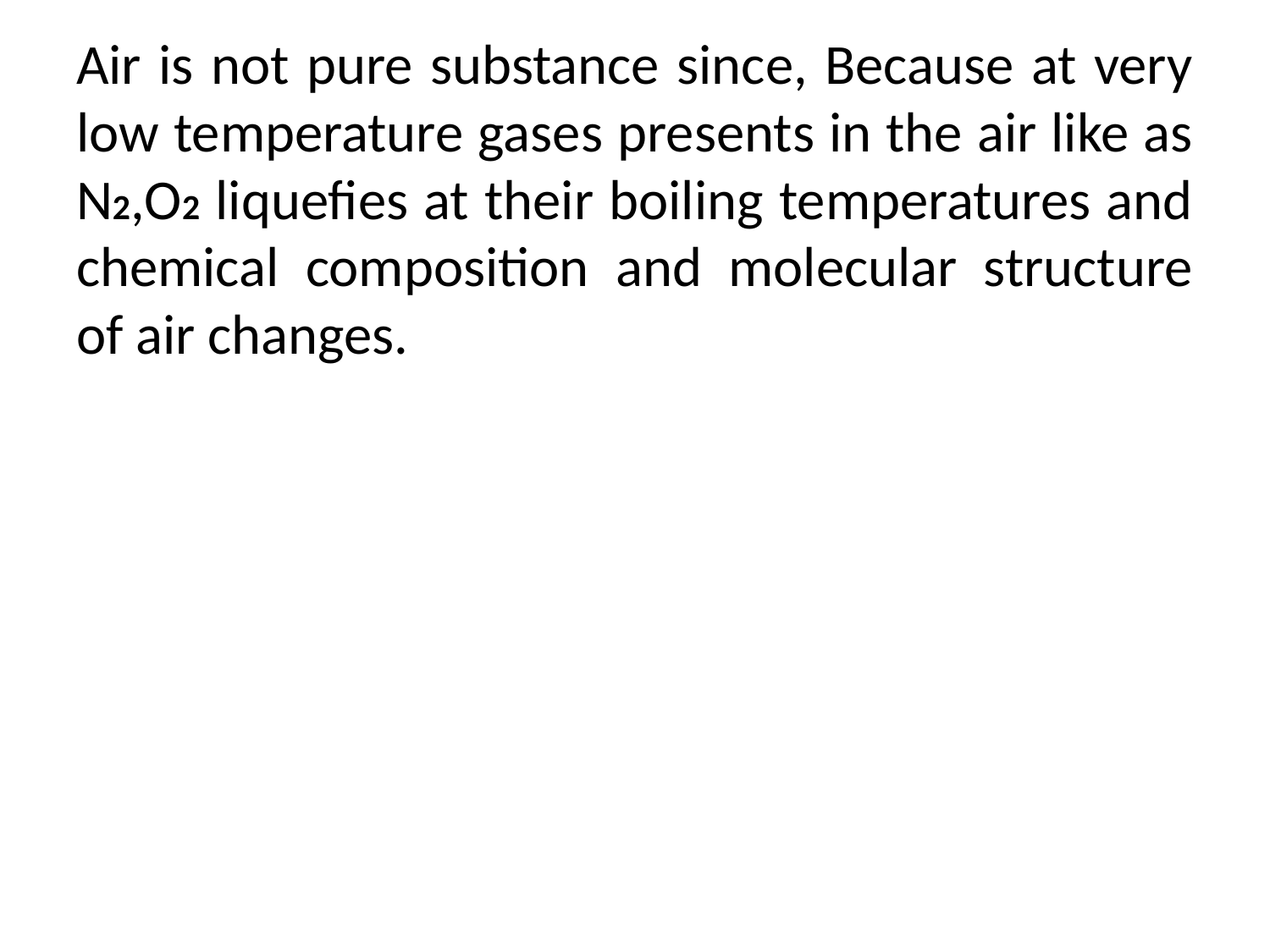

Air is not pure substance since, Because at very low temperature gases presents in the air like as N2,O2 liquefies at their boiling temperatures and chemical composition and molecular structure of air changes.